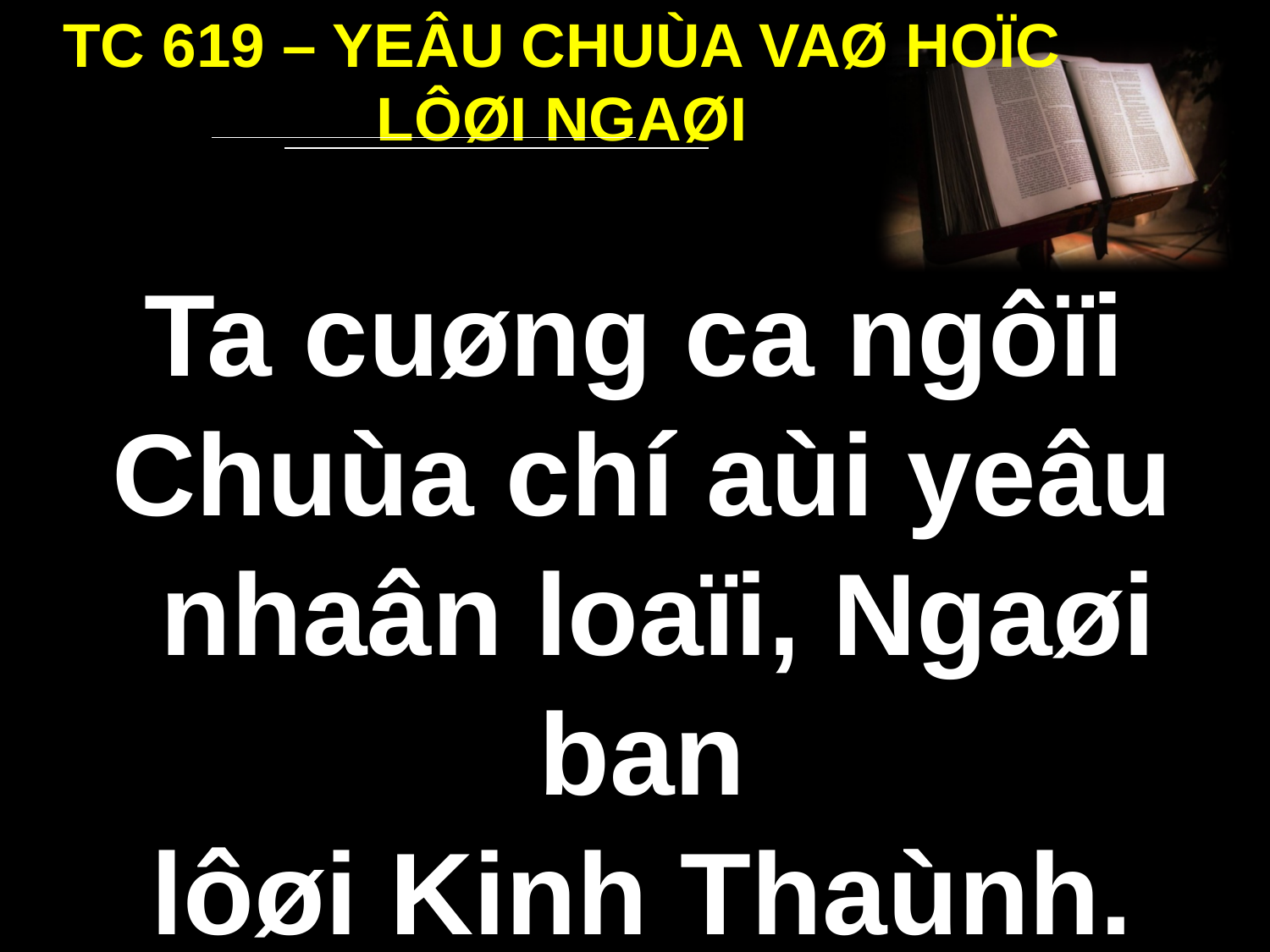

TC 619 – YEÂU CHUÙA VAØ HOÏC LÔØI NGAØI
 Ta cuøng ca ngôïi
Chuùa chí aùi yeâu
nhaân loaïi, Ngaøi ban
lôøi Kinh Thaùnh.